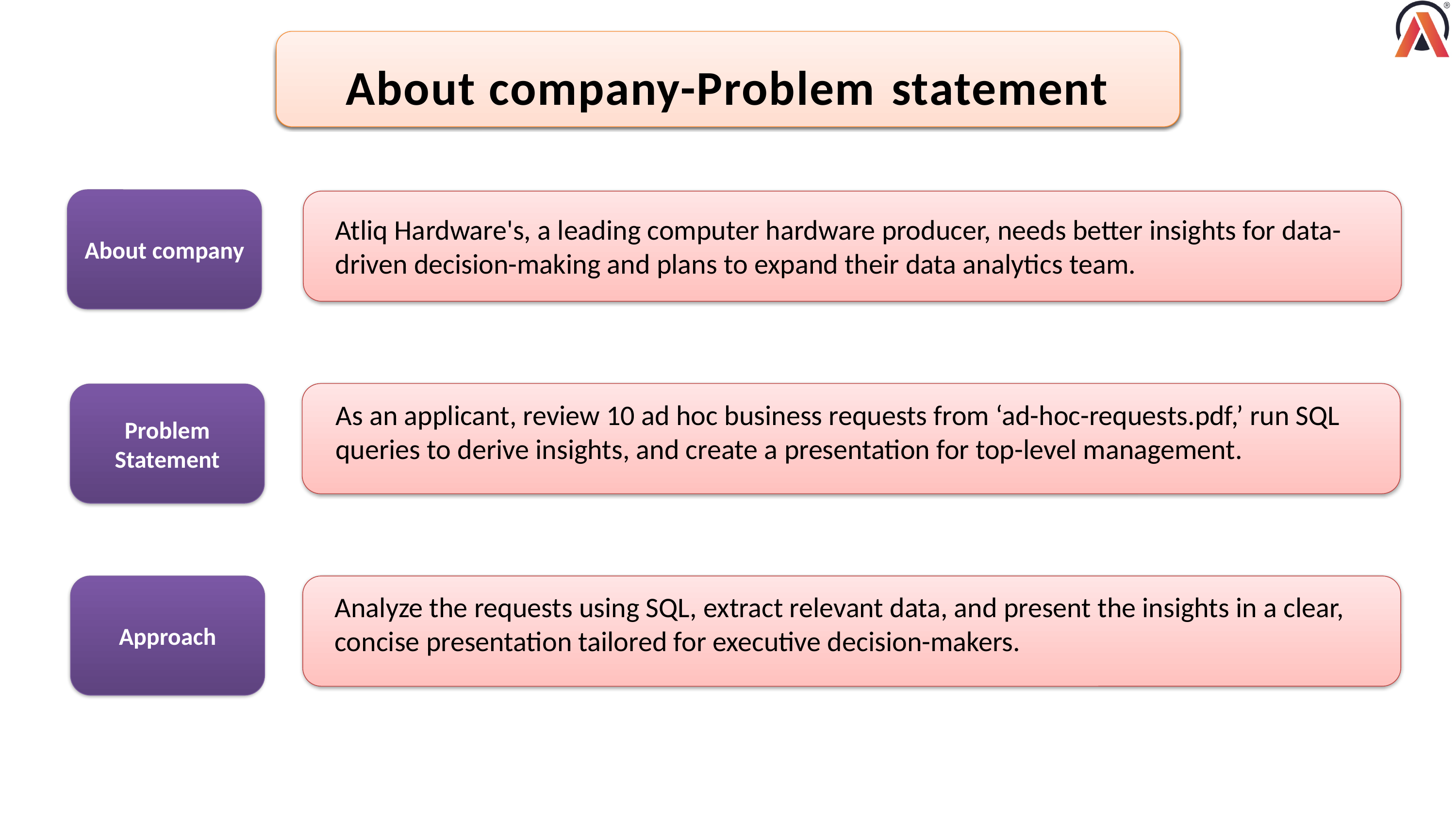

About company-Problem statement
About company

Atliq Hardware's, a leading computer hardware producer, needs better insights for data-driven decision-making and plans to expand their data analytics team.

Problem Statement
As an applicant, review 10 ad hoc business requests from ‘ad-hoc-requests.pdf,’ run SQL queries to derive insights, and create a presentation for top-level management.
Approach

Analyze the requests using SQL, extract relevant data, and present the insights in a clear, concise presentation tailored for executive decision-makers.